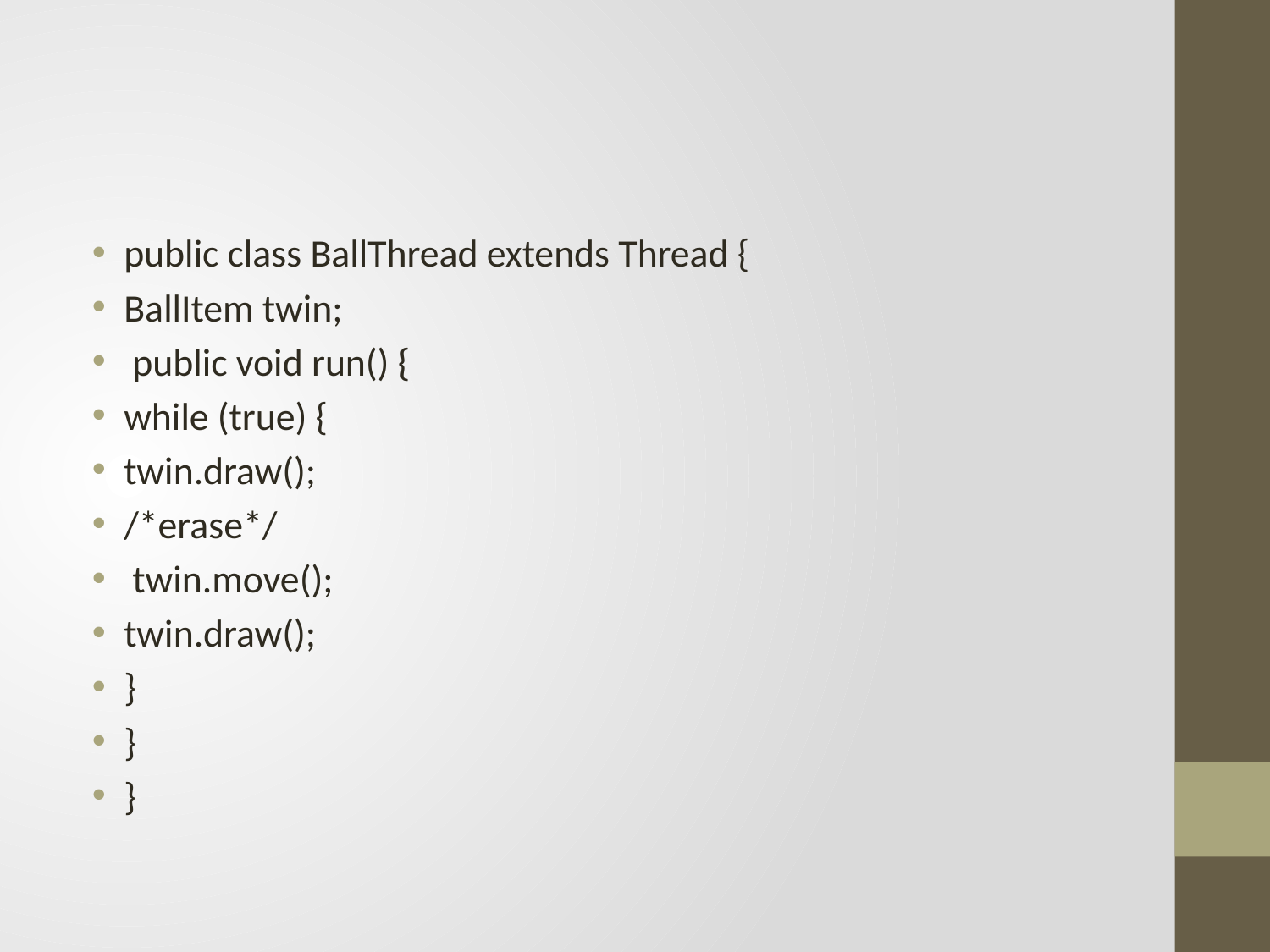

#
public class BallThread extends Thread {
BallItem twin;
 public void run() {
while (true) {
twin.draw();
/*erase*/
 twin.move();
twin.draw();
}
}
}